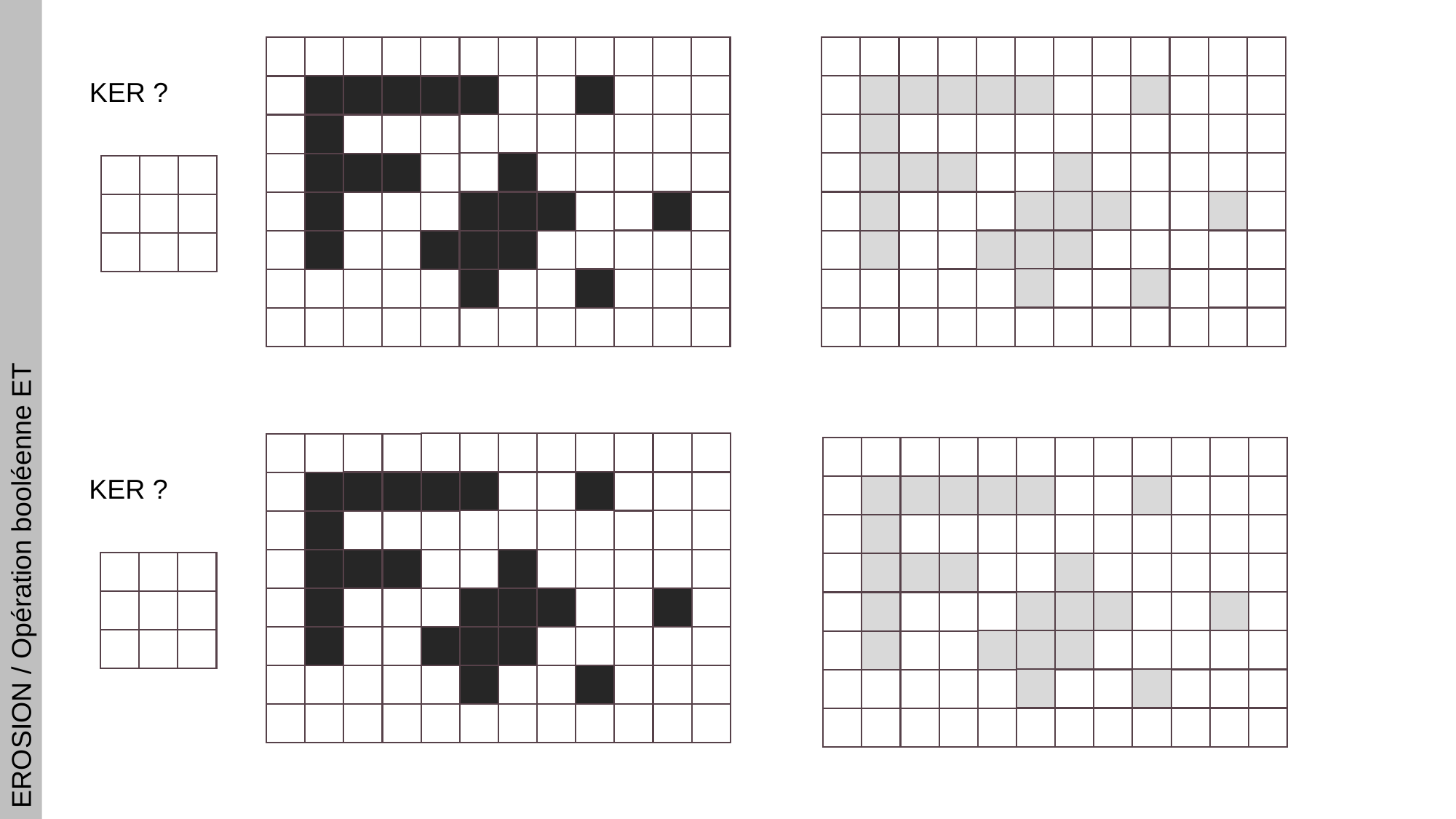

KER ?

EROSION / Opération booléenne ET

KER ?